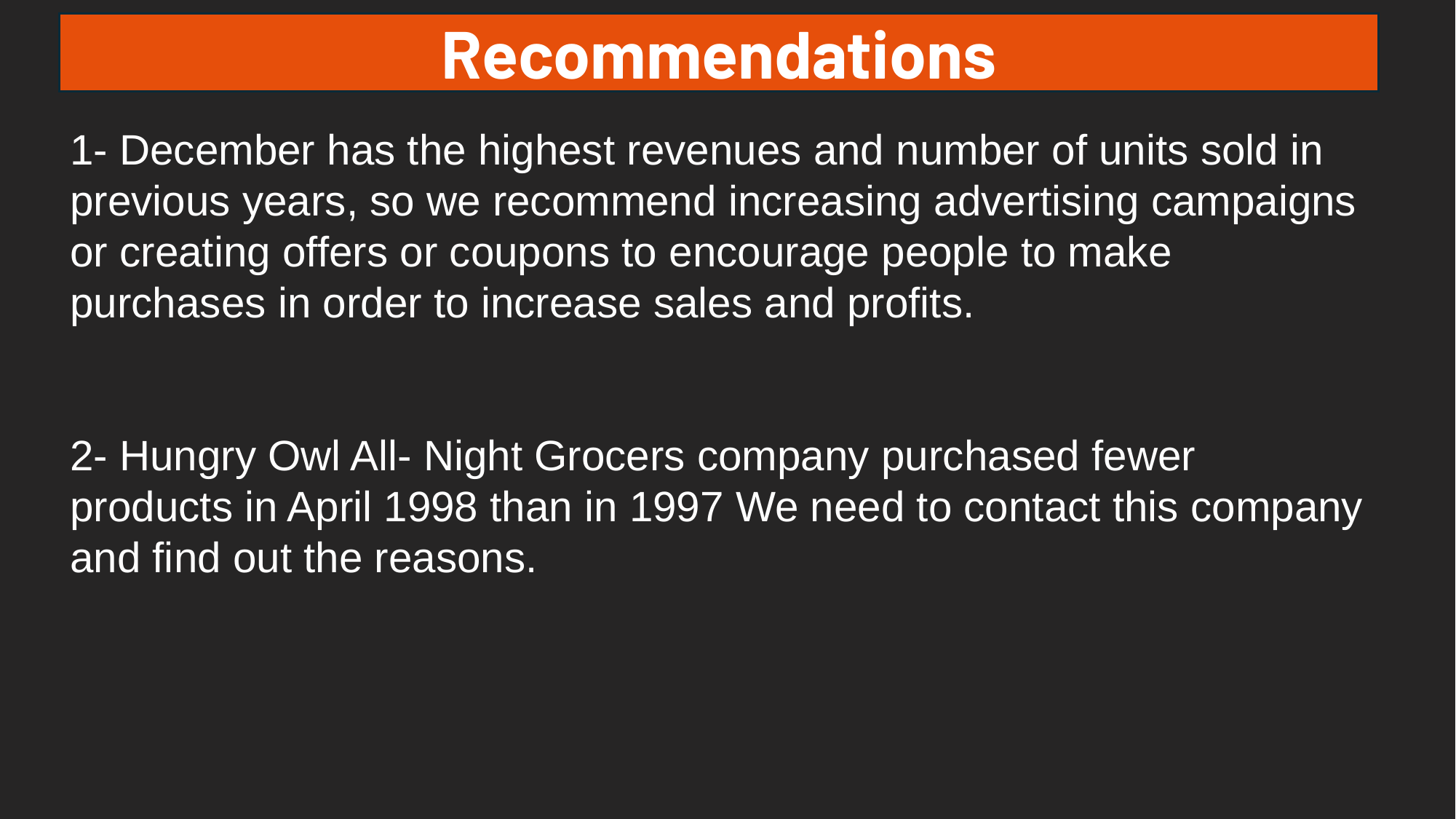

Recommendations
1- December has the highest revenues and number of units sold in previous years, so we recommend increasing advertising campaigns or creating offers or coupons to encourage people to make purchases in order to increase sales and profits.

2- Hungry Owl All- Night Grocers company purchased fewer   products in April 1998 than in 1997 We need to contact this company and find out the reasons.